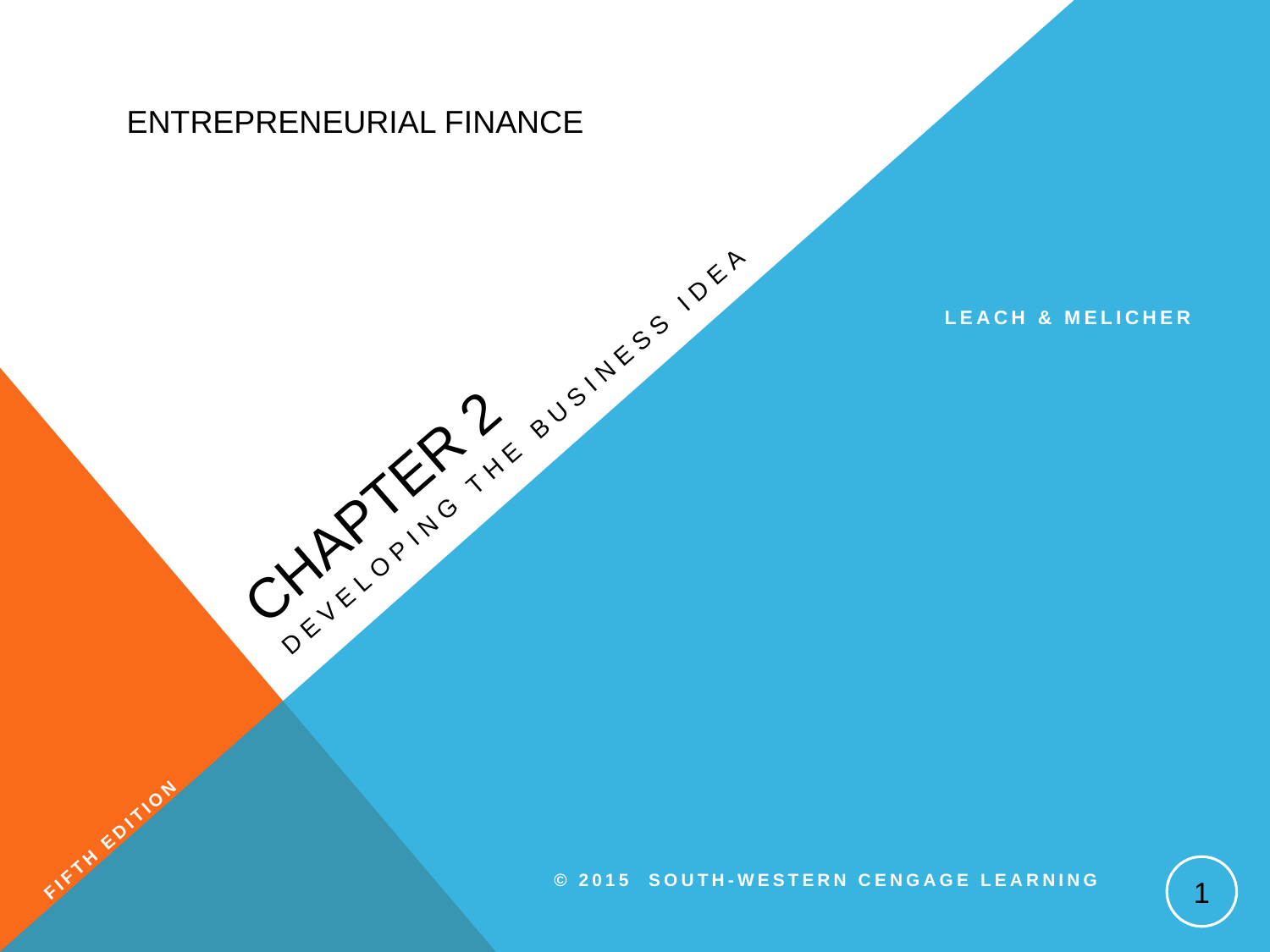

ENTREPRENEURIAL FINANCE
# Chapter 2
         Leach & Melicher
Developing the Business IdEA
1
© 2015  South-Western Cengage Learning